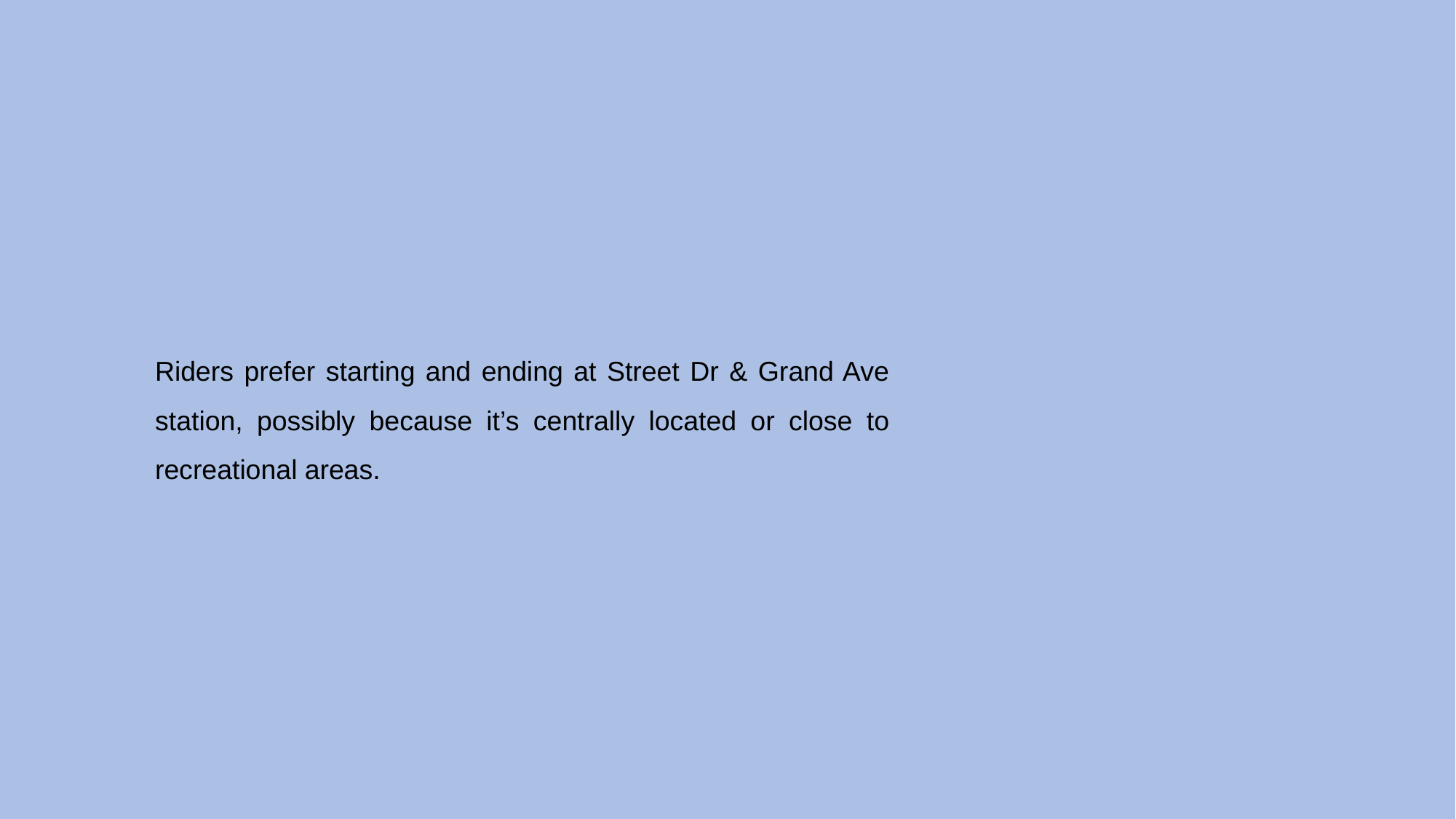

Riders prefer starting and ending at Street Dr & Grand Ave station, possibly because it’s centrally located or close to recreational areas.